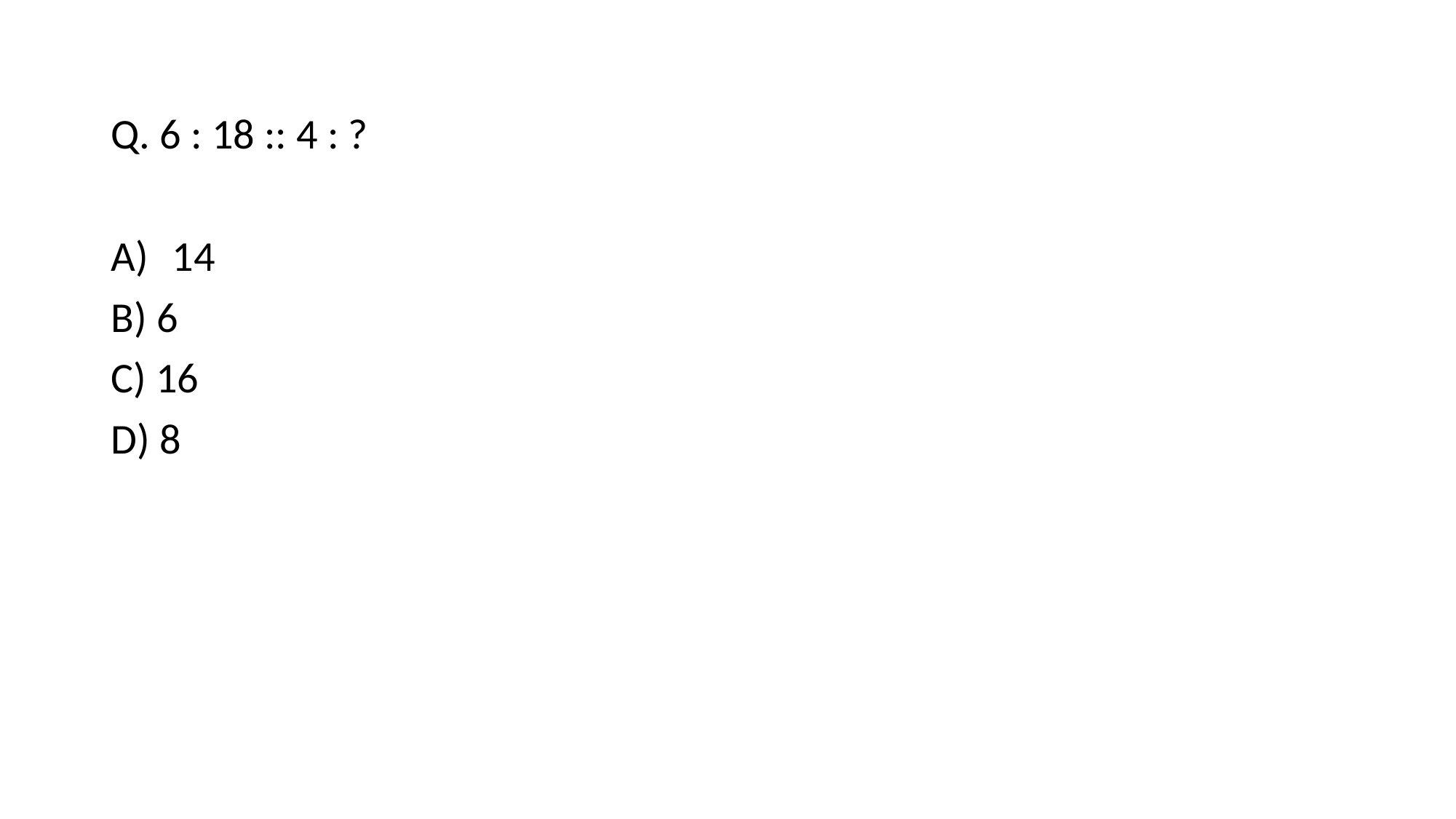

Q. 6 : 18 :: 4 : ?

14
B) 6
C) 16
D) 8